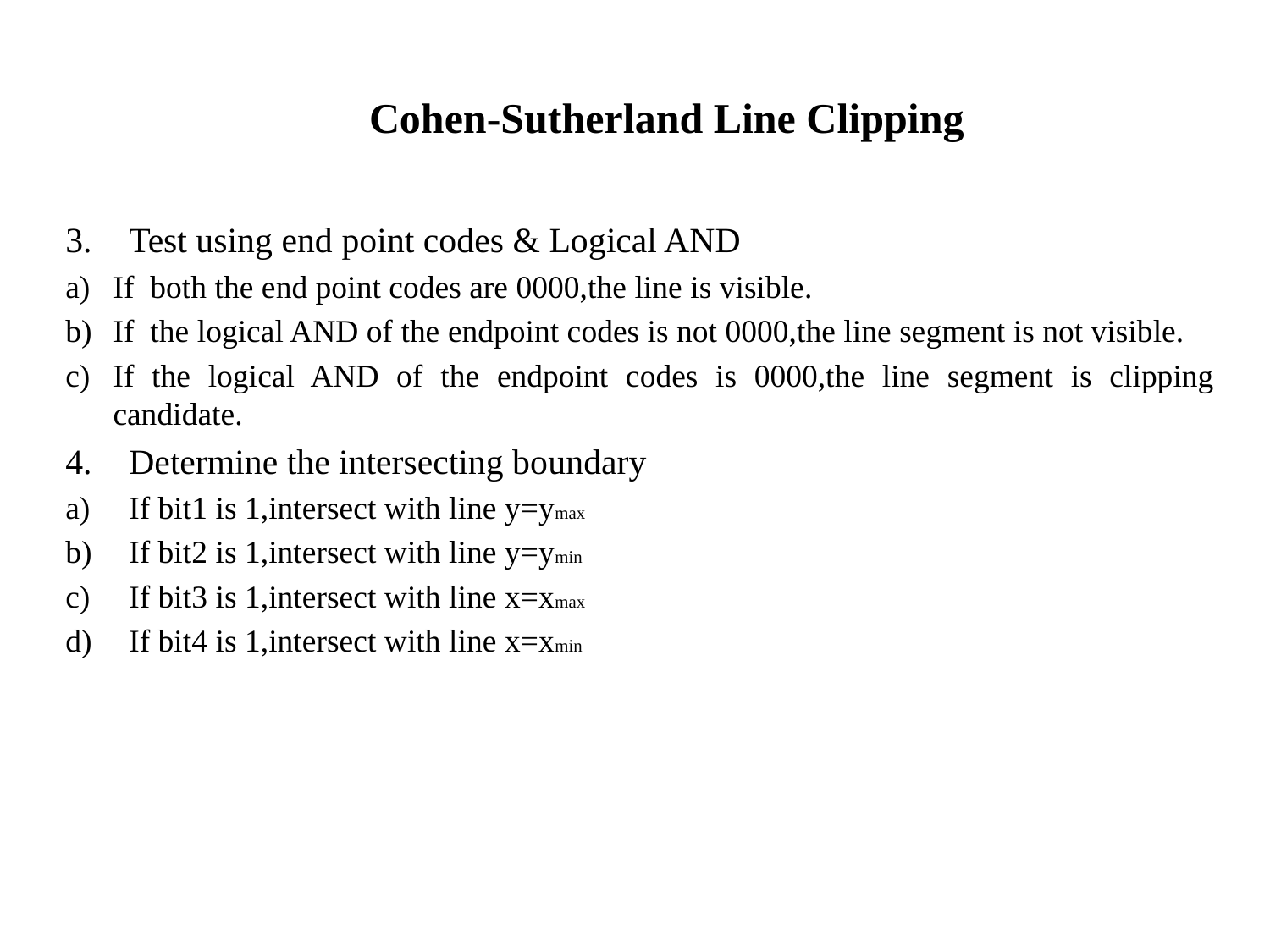

# Cohen-Sutherland Line Clipping
Test using end point codes & Logical AND
If  both the end point codes are 0000,the line is visible.
If  the logical AND of the endpoint codes is not 0000,the line segment is not visible.
If the logical AND of the endpoint codes is 0000,the line segment is clipping candidate.
Determine the intersecting boundary
If bit1 is 1,intersect with line y=ymax
If bit2 is 1,intersect with line y=ymin
If bit3 is 1,intersect with line x=xmax
If bit4 is 1,intersect with line x=xmin